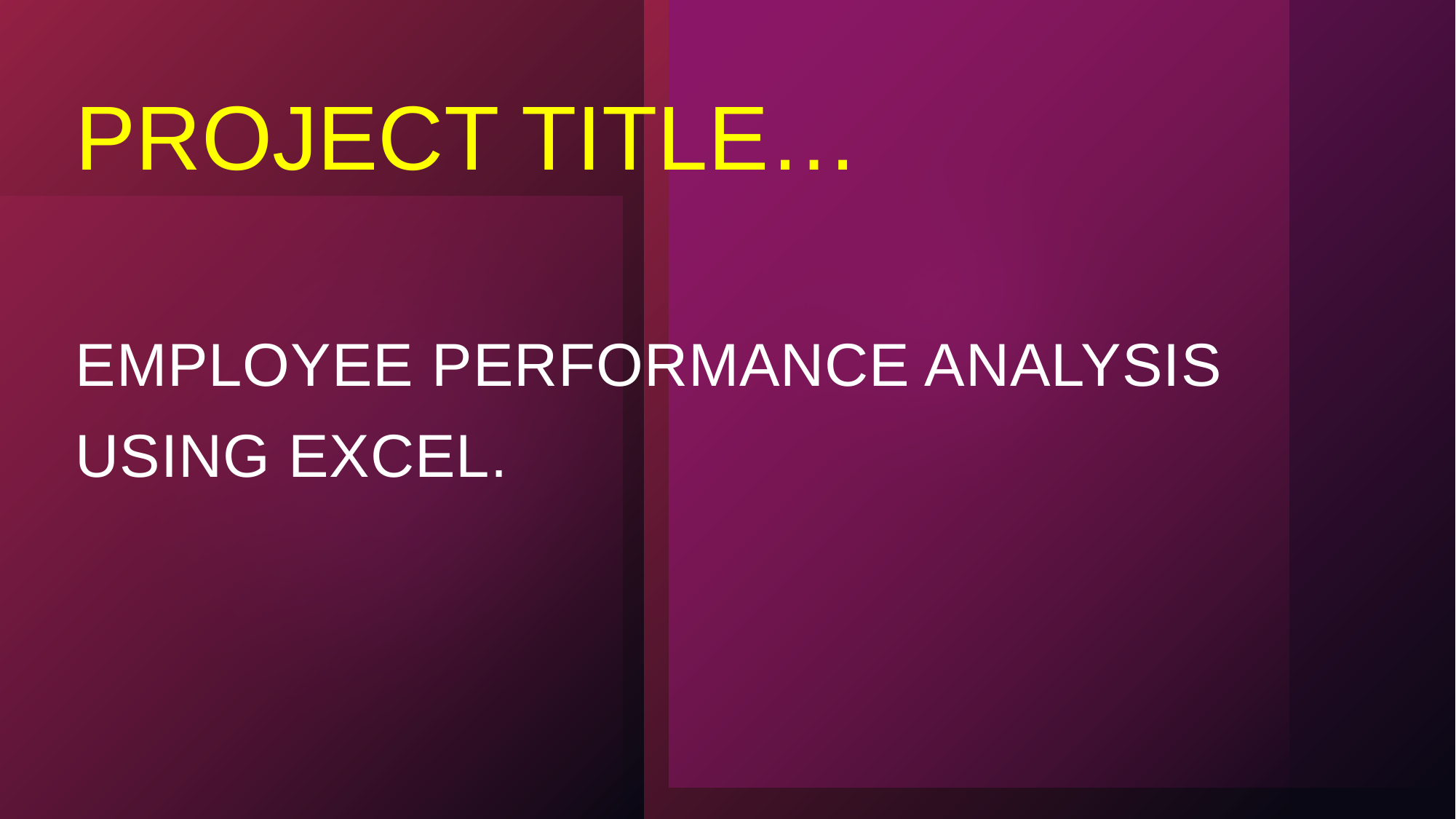

# PROJECT TITLE…
EMPLOYEE PERFORMANCE ANALYSIS USING EXCEL.